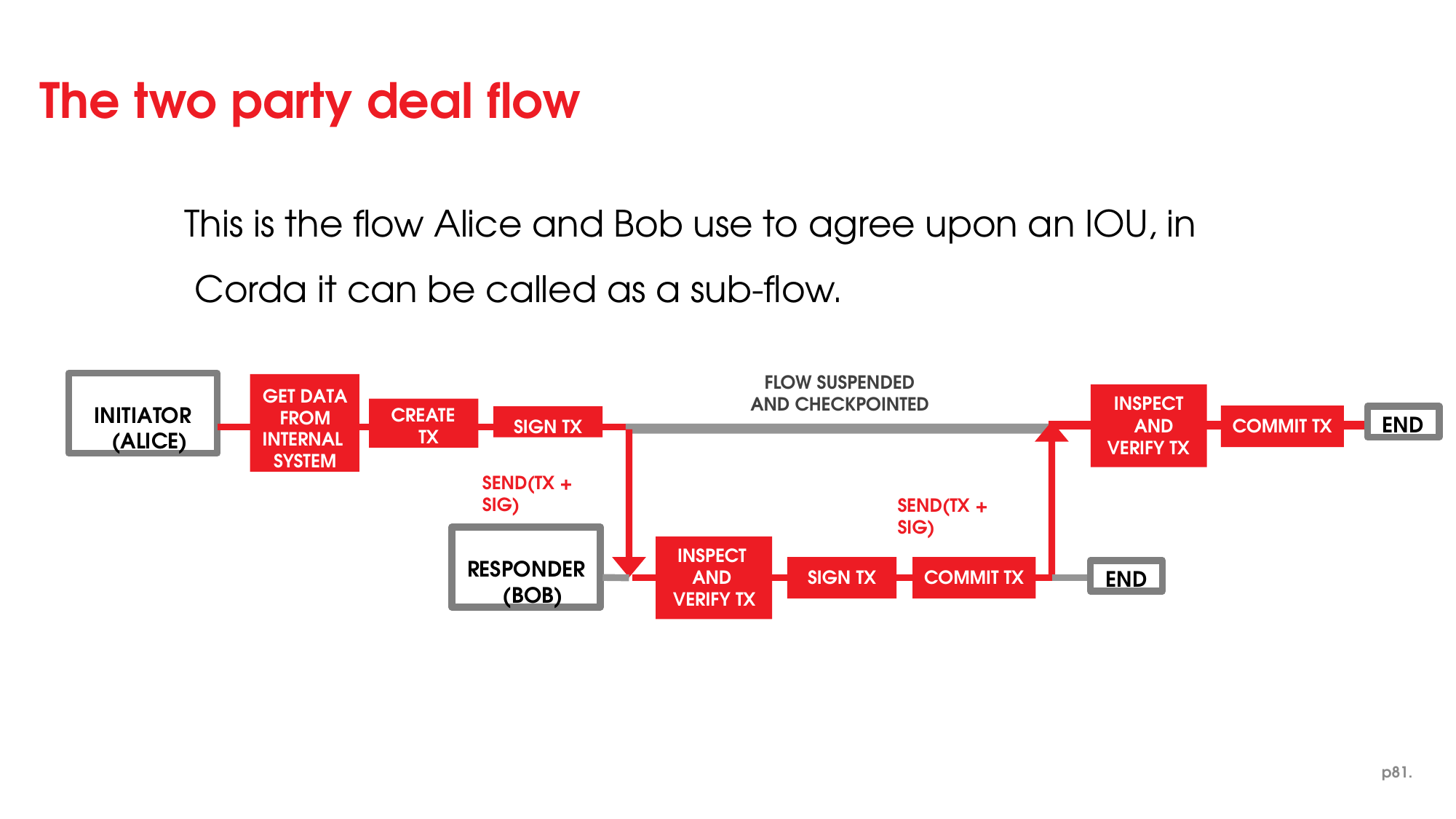

# The two party deal flow
This is the flow Alice and Bob use to agree upon an IOU, in  Corda it can be called as a sub-flow.
FLOW SUSPENDED

INITIATOR  (ALICE)
GET DATA  FROM  INTERNAL  SYSTEM

INSPECT  AND
AND CHECKPOINTED
CREATE  TX

SIGN TX
END
COMMIT TX

VERIFY TX
SEND(TX + SIG)
SEND(TX + SIG)

RESPONDER  (BOB)
INSPECT  AND  VERIFY TX

END
SIGN TX
COMMIT TX
p81.